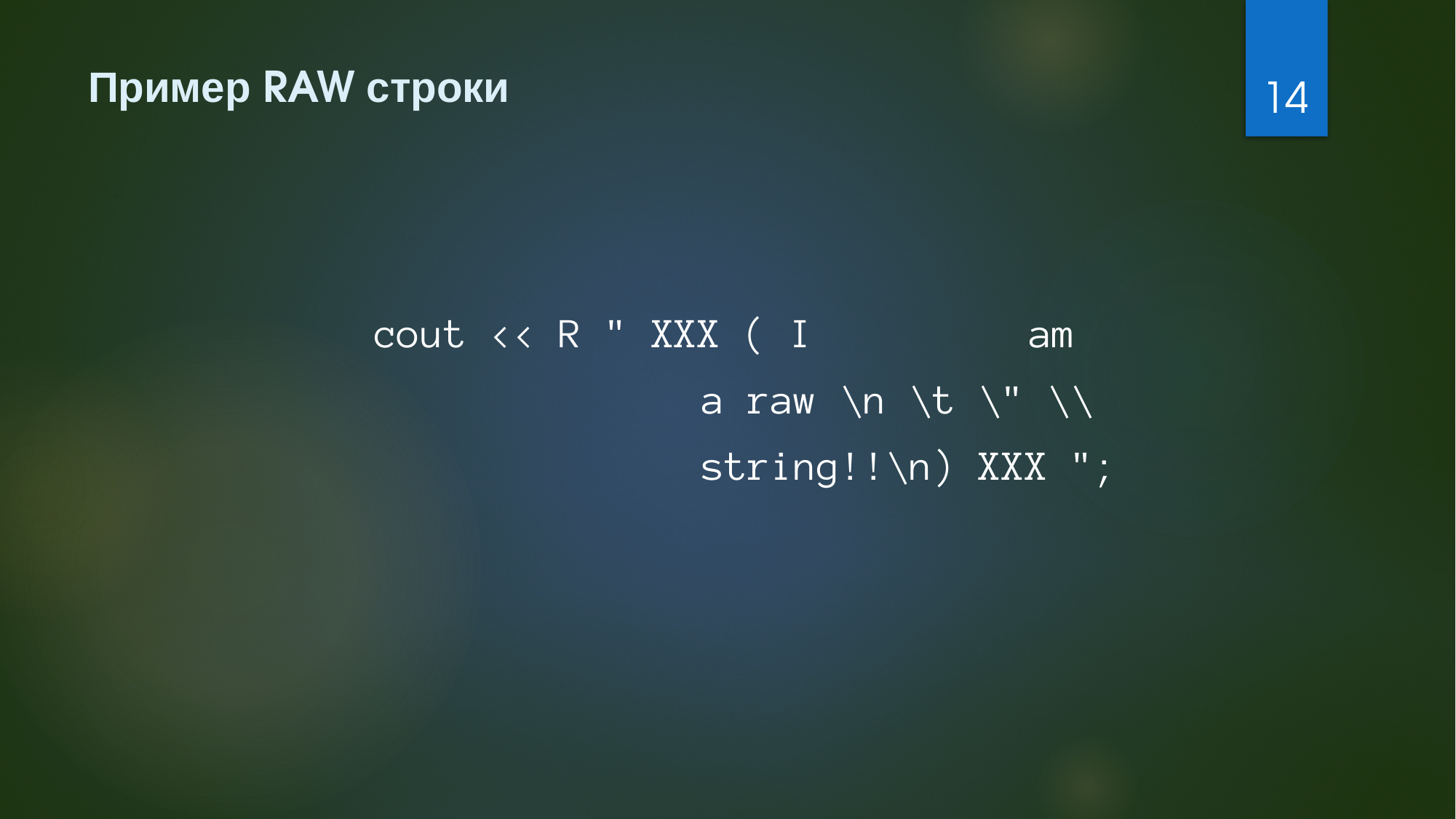

14
# Пример RAW строки

cout << R " XXX ( I		am
			a raw \n \t \" \\
			string!!\n) XXX ";